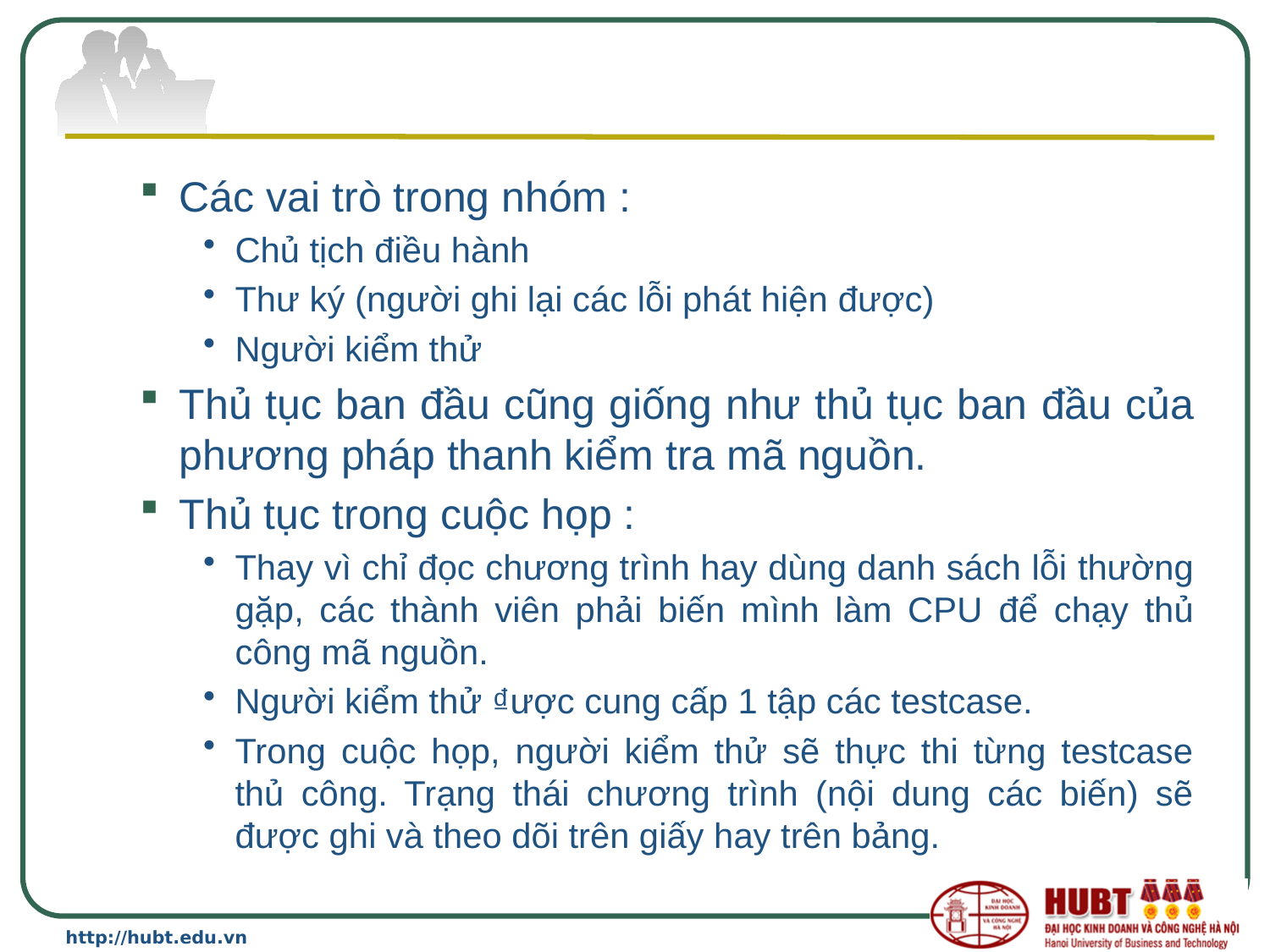

#
Các vai trò trong nhóm :
Chủ tịch điều hành
Thư ký (người ghi lại các lỗi phát hiện được)
Người kiểm thử
Thủ tục ban đầu cũng giống như thủ tục ban đầu của phương pháp thanh kiểm tra mã nguồn.
Thủ tục trong cuộc họp :
Thay vì chỉ đọc chương trình hay dùng danh sách lỗi thường gặp, các thành viên phải biến mình làm CPU để chạy thủ công mã nguồn.
Người kiểm thử ₫ược cung cấp 1 tập các testcase.
Trong cuộc họp, người kiểm thử sẽ thực thi từng testcase thủ công. Trạng thái chương trình (nội dung các biến) sẽ được ghi và theo dõi trên giấy hay trên bảng.
http://hubt.edu.vn